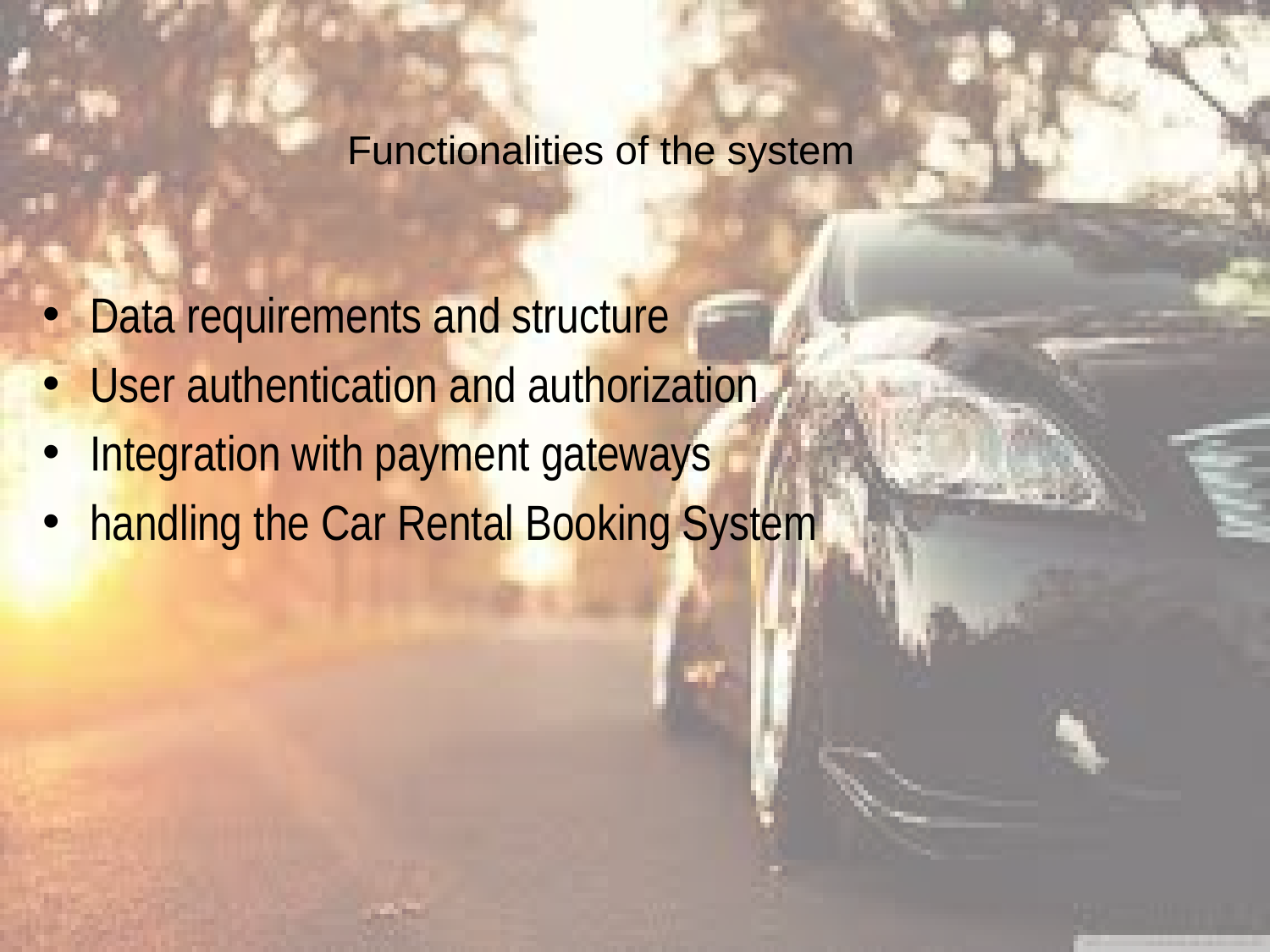

# Functionalities of the system
Data requirements and structure
User authentication and authorization
Integration with payment gateways
handling the Car Rental Booking System